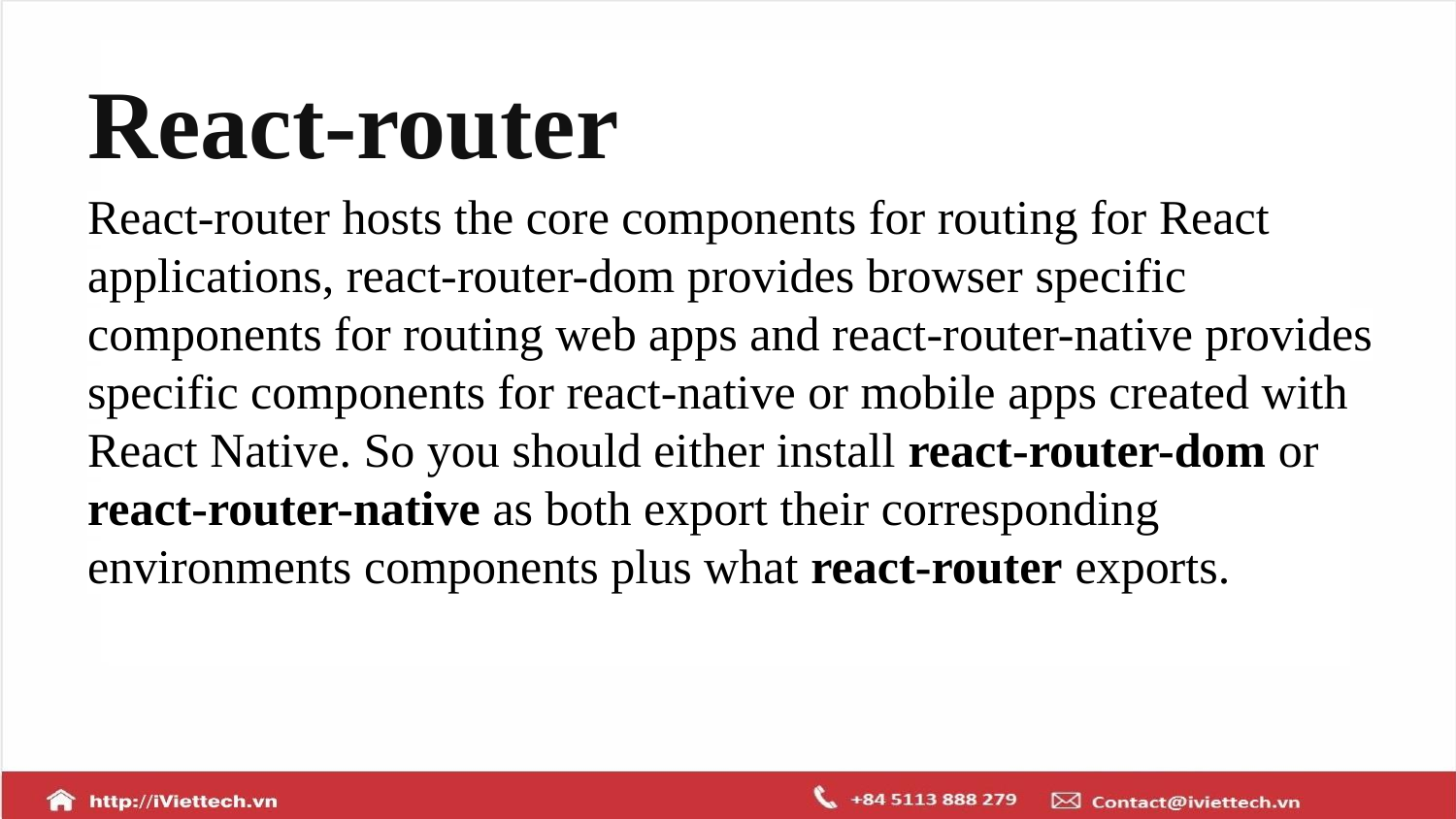

# React-router
React-router hosts the core components for routing for React applications, react-router-dom provides browser specific components for routing web apps and react-router-native provides specific components for react-native or mobile apps created with React Native. So you should either install react-router-dom or react-router-native as both export their corresponding environments components plus what react-router exports.